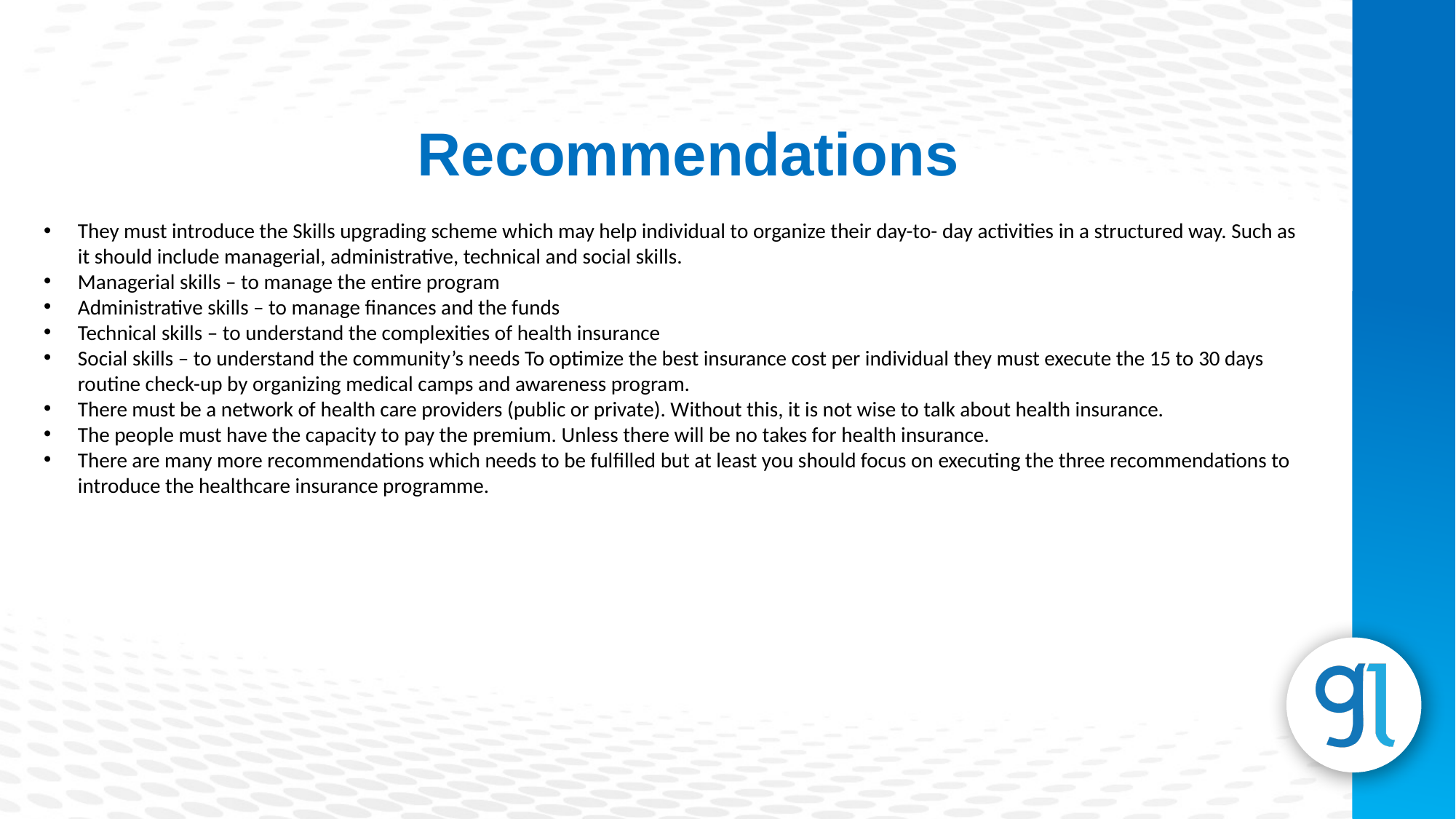

Recommendations
They must introduce the Skills upgrading scheme which may help individual to organize their day-to- day activities in a structured way. Such as it should include managerial, administrative, technical and social skills.
Managerial skills – to manage the entire program
Administrative skills – to manage finances and the funds
Technical skills – to understand the complexities of health insurance
Social skills – to understand the community’s needs To optimize the best insurance cost per individual they must execute the 15 to 30 days routine check-up by organizing medical camps and awareness program.
There must be a network of health care providers (public or private). Without this, it is not wise to talk about health insurance.
The people must have the capacity to pay the premium. Unless there will be no takes for health insurance.
There are many more recommendations which needs to be fulfilled but at least you should focus on executing the three recommendations to introduce the healthcare insurance programme.